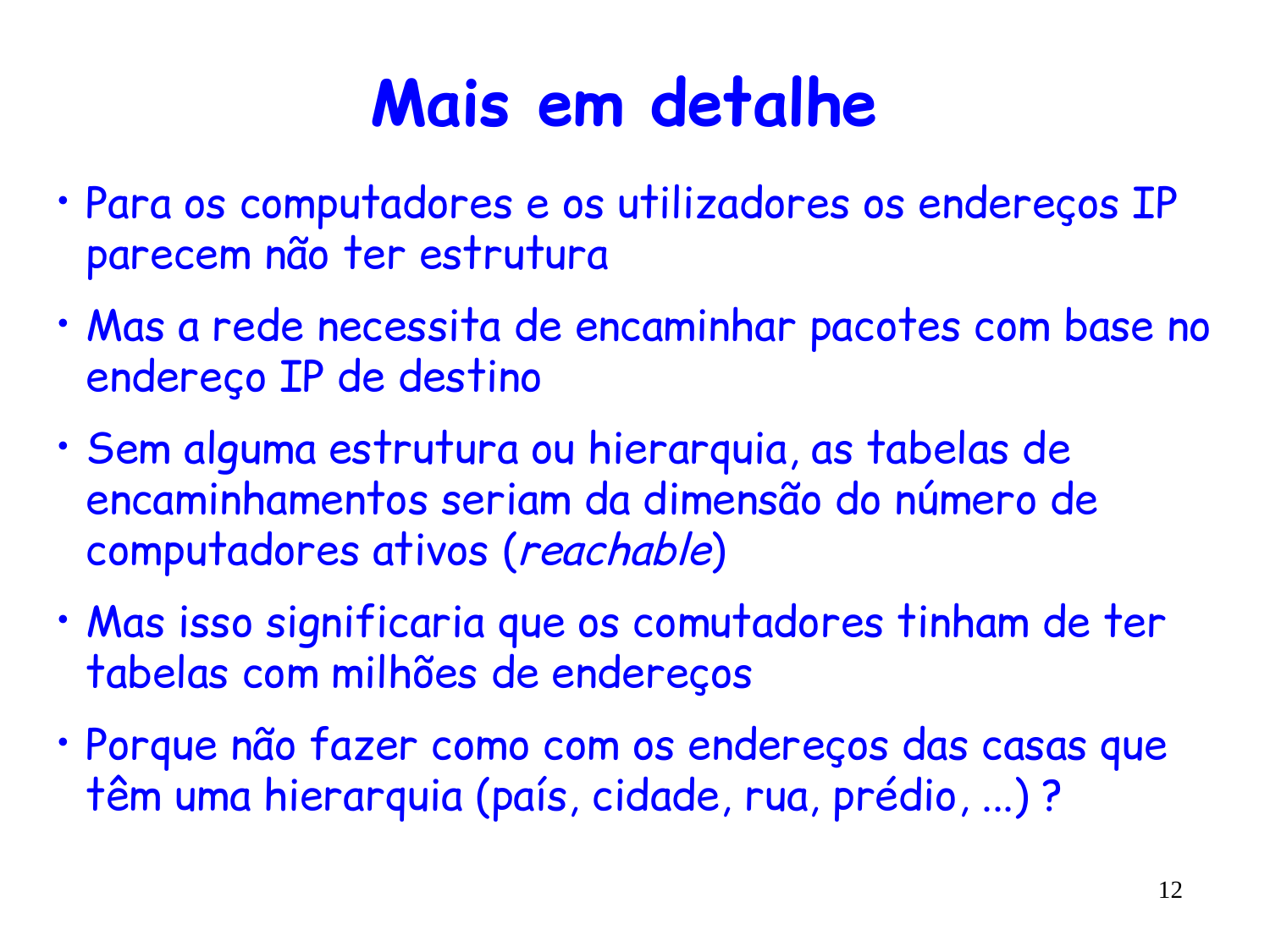

# Mais em detalhe
Para os computadores e os utilizadores os endereços IP parecem não ter estrutura
Mas a rede necessita de encaminhar pacotes com base no endereço IP de destino
Sem alguma estrutura ou hierarquia, as tabelas de encaminhamentos seriam da dimensão do número de computadores ativos (reachable)
Mas isso significaria que os comutadores tinham de ter tabelas com milhões de endereços
Porque não fazer como com os endereços das casas que têm uma hierarquia (país, cidade, rua, prédio, ...) ?
12